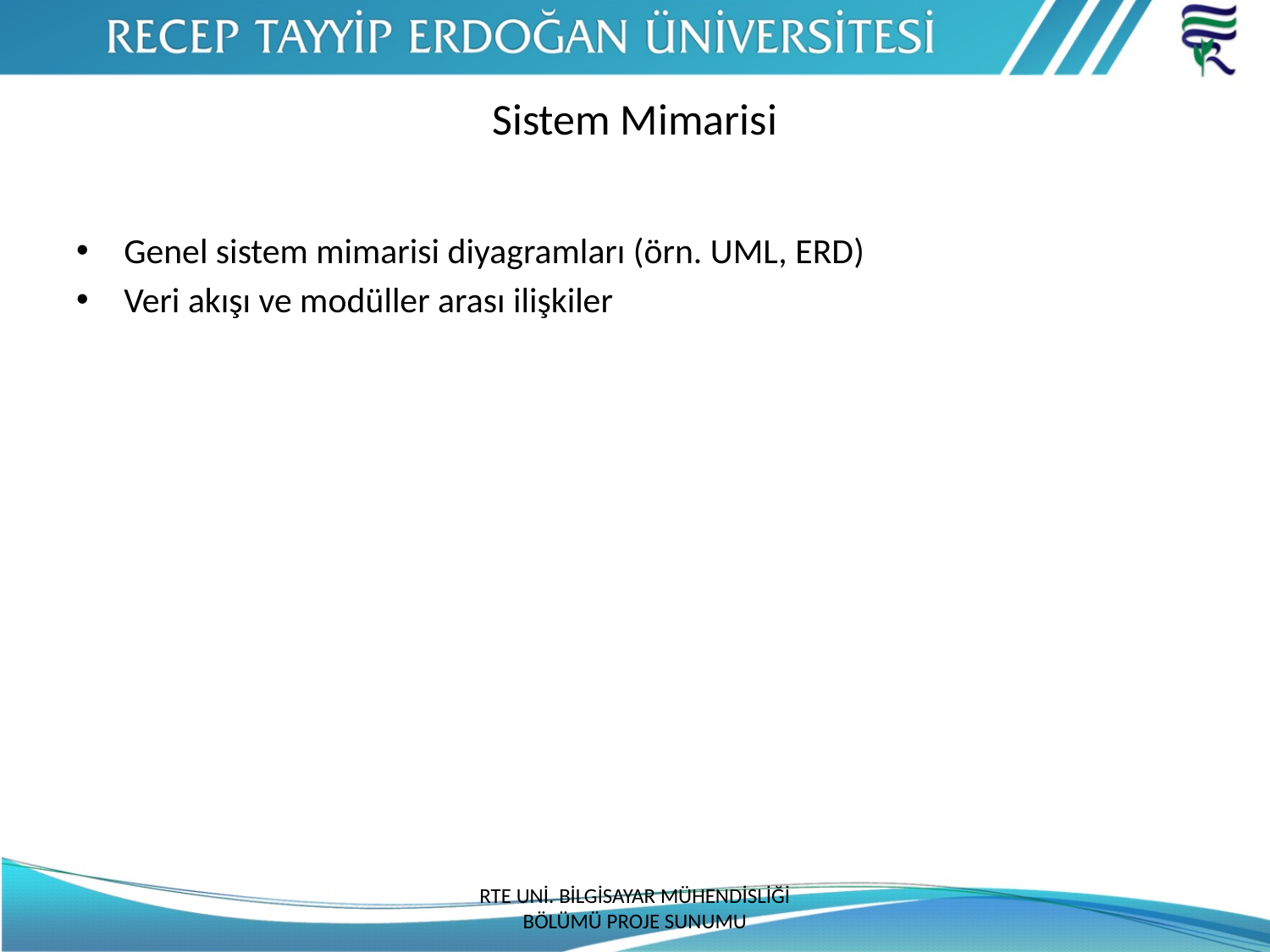

# Sistem Mimarisi
Genel sistem mimarisi diyagramları (örn. UML, ERD)
Veri akışı ve modüller arası ilişkiler

RTE UNİ. BİLGİSAYAR MÜHENDİSLİĞİ BÖLÜMÜ PROJE SUNUMU